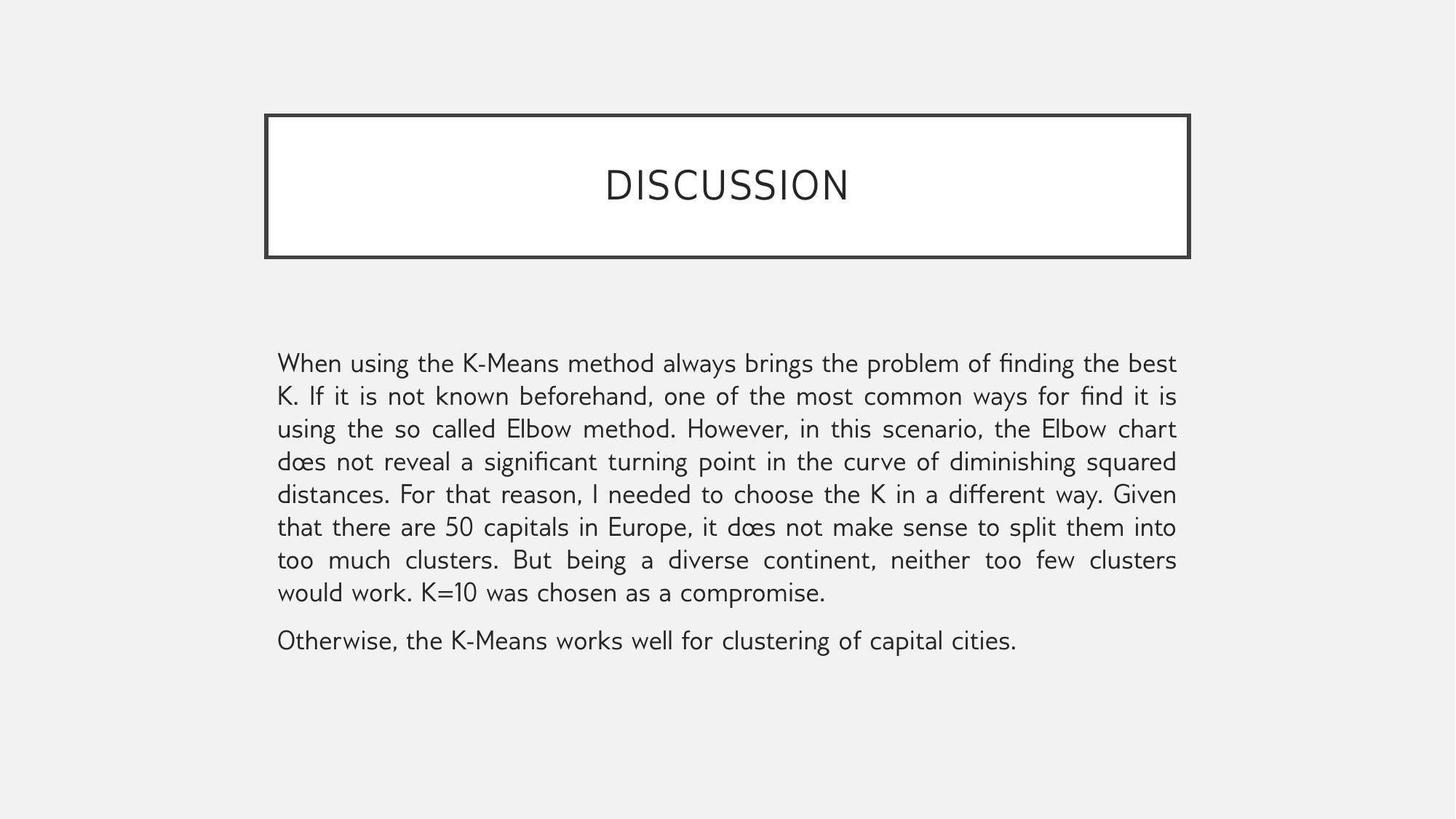

# discussion
When using the K-Means method always brings the problem of finding the best K. If it is not known beforehand, one of the most common ways for find it is using the so called Elbow method. However, in this scenario, the Elbow chart does not reveal a significant turning point in the curve of diminishing squared distances. For that reason, I needed to choose the K in a different way. Given that there are 50 capitals in Europe, it does not make sense to split them into too much clusters. But being a diverse continent, neither too few clusters would work. K=10 was chosen as a compromise.
Otherwise, the K-Means works well for clustering of capital cities.